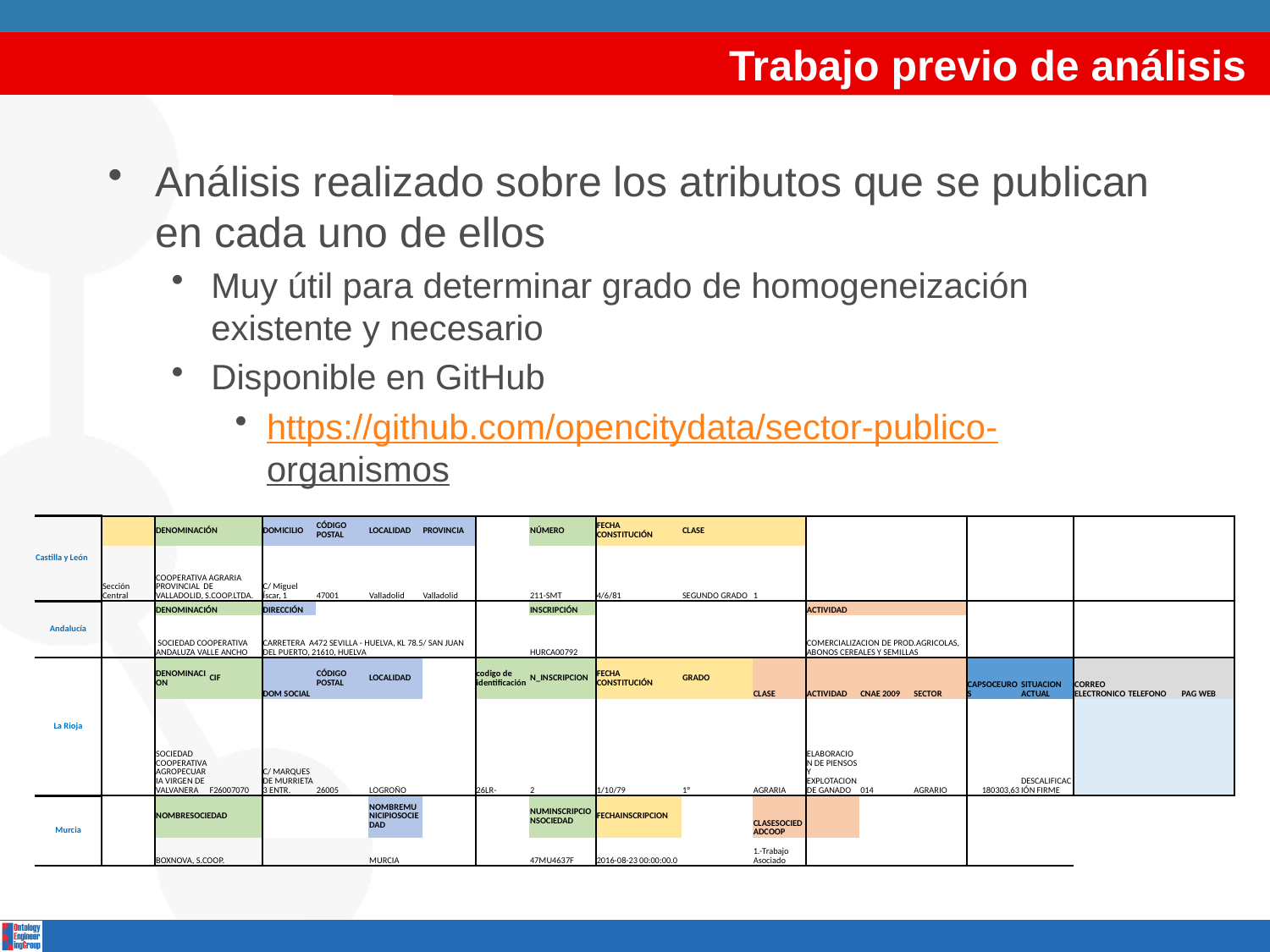

# Trabajo previo de análisis
Análisis realizado sobre los atributos que se publican en cada uno de ellos
Muy útil para determinar grado de homogeneización existente y necesario
Disponible en GitHub
https://github.com/opencitydata/sector-publico-organismos
| Castilla y León |  | DENOMINACIÓN |  | DOMICILIO | CÓDIGO POSTAL | LOCALIDAD | PROVINCIA |  | NÚMERO | FECHA CONSTITUCIÓN | CLASE |  |  |  |  |  |  |  |  |  |
| --- | --- | --- | --- | --- | --- | --- | --- | --- | --- | --- | --- | --- | --- | --- | --- | --- | --- | --- | --- | --- |
|  | Sección Central | COOPERATIVA AGRARIA PROVINCIAL DE VALLADOLID, S.COOP.LTDA. |  | C/ Miguel Íscar, 1 | 47001 | Valladolid | Valladolid |  | 211-SMT | 4/6/81 | SEGUNDO GRADO | 1 |  |  |  |  |  |  |  |  |
| Andalucía |  | DENOMINACIÓN |  | DIRECCIÓN |  |  |  |  | INSCRIPCIÓN |  |  |  | ACTIVIDAD |  |  |  |  |  |  |  |
|  |  | SOCIEDAD COOPERATIVA ANDALUZA VALLE ANCHO |  | CARRETERA A472 SEVILLA - HUELVA, KL 78.5/ SAN JUAN DEL PUERTO, 21610, HUELVA |  |  |  |  | HURCA00792 |  |  |  | COMERCIALIZACION DE PROD.AGRICOLAS, ABONOS CEREALES Y SEMILLAS |  |  |  |  |  |  |  |
| La Rioja |  | DENOMINACION | CIF | DOM SOCIAL | CÓDIGO POSTAL | LOCALIDAD |  | codigo de identificación | N\_INSCRIPCION | FECHA CONSTITUCIÓN | GRADO | CLASE | ACTIVIDAD | CNAE 2009 | SECTOR | CAPSOCEUROS | SITUACION ACTUAL | CORREO ELECTRONICO | TELEFONO | PAG WEB |
|  |  | SOCIEDAD COOPERATIVA AGROPECUARIA VIRGEN DE VALVANERA | F26007070 | C/ MARQUES DE MURRIETA 3 ENTR. | 26005 | LOGROÑO |  | 26LR- | 2 | 1/10/79 | 1º | AGRARIA | ELABORACION DE PIENSOS Y EXPLOTACION DE GANADO | 014 | AGRARIO | 180303,63 | DESCALIFICACIÓN FIRME |  |  |  |
| Murcia |  | NOMBRESOCIEDAD |  |  |  | NOMBREMUNICIPIOSOCIEDAD |  |  | NUMINSCRIPCIONSOCIEDAD | FECHAINSCRIPCION |  | CLASESOCIEDADCOOP |  |  |  |  |  |  |  |  |
|  |  | BOXNOVA, S.COOP. |  |  |  | MURCIA |  |  | 47MU4637F | 2016-08-23 00:00:00.0 |  | 1.-Trabajo Asociado |  |  |  |  |  |  |  |  |